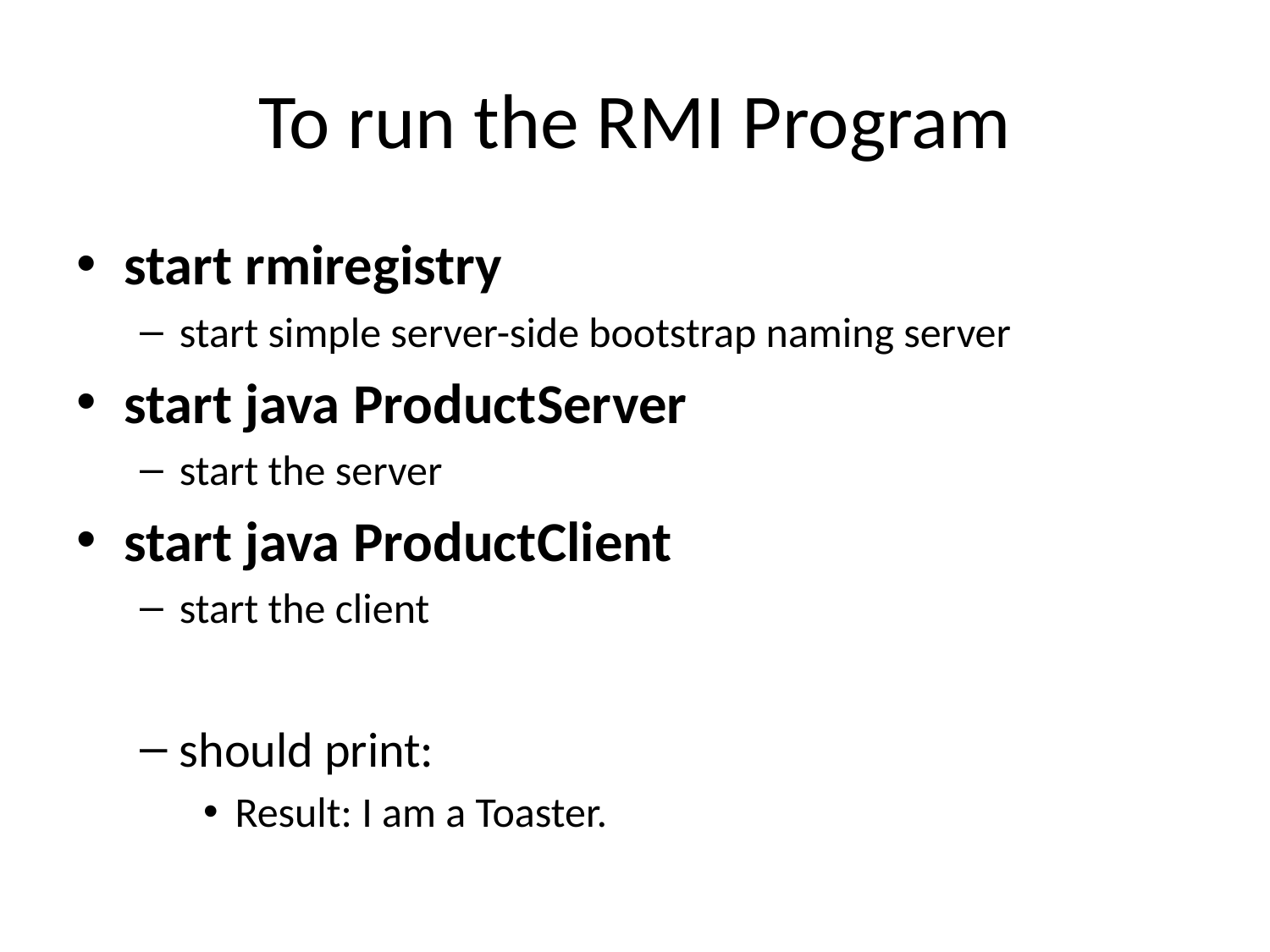

# To run the RMI Program
start rmiregistry
start simple server-side bootstrap naming server
start java ProductServer
start the server
start java ProductClient
start the client

should print:
Result: I am a Toaster.